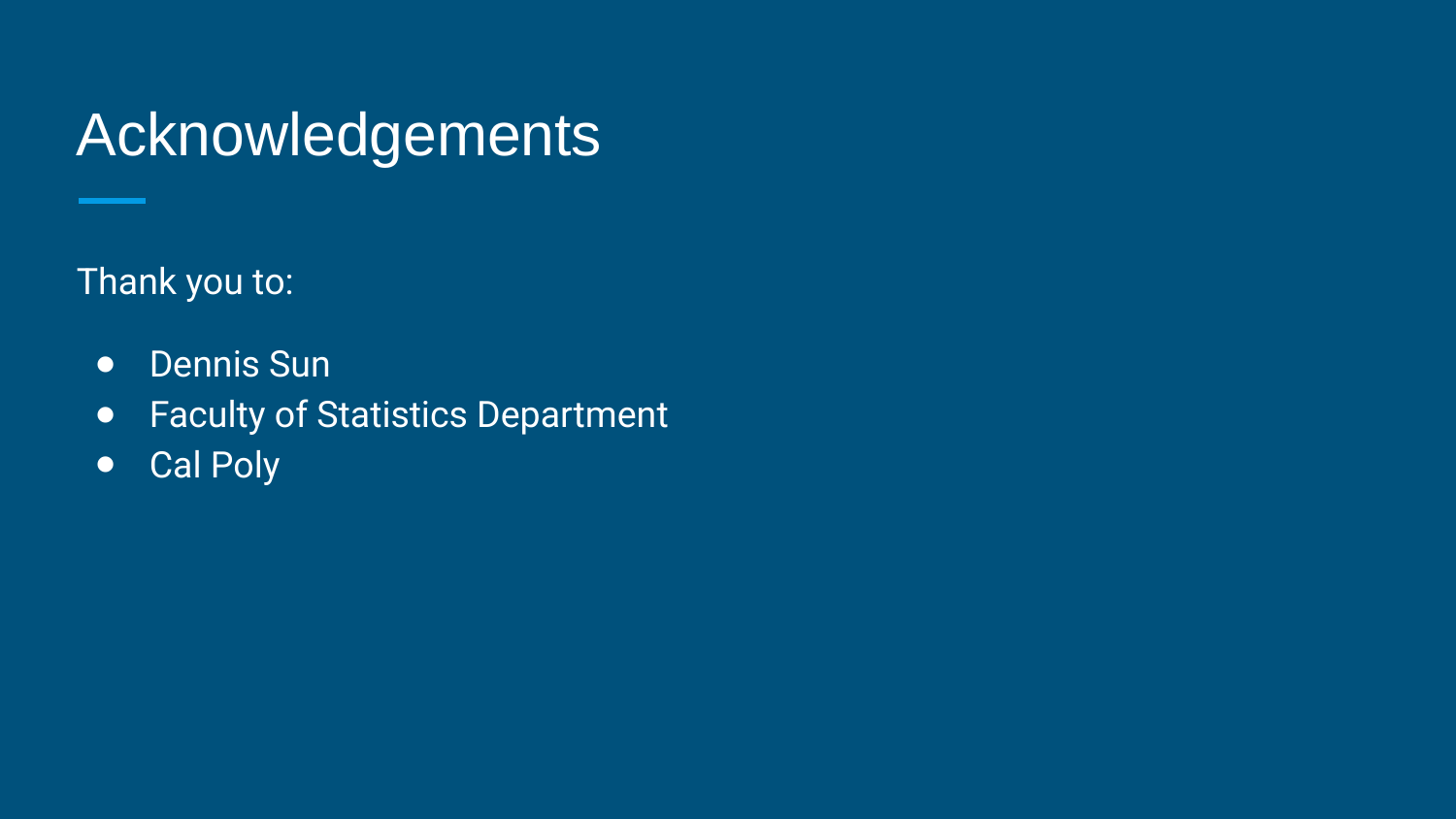

# Acknowledgements
Thank you to:
Dennis Sun
Faculty of Statistics Department
Cal Poly